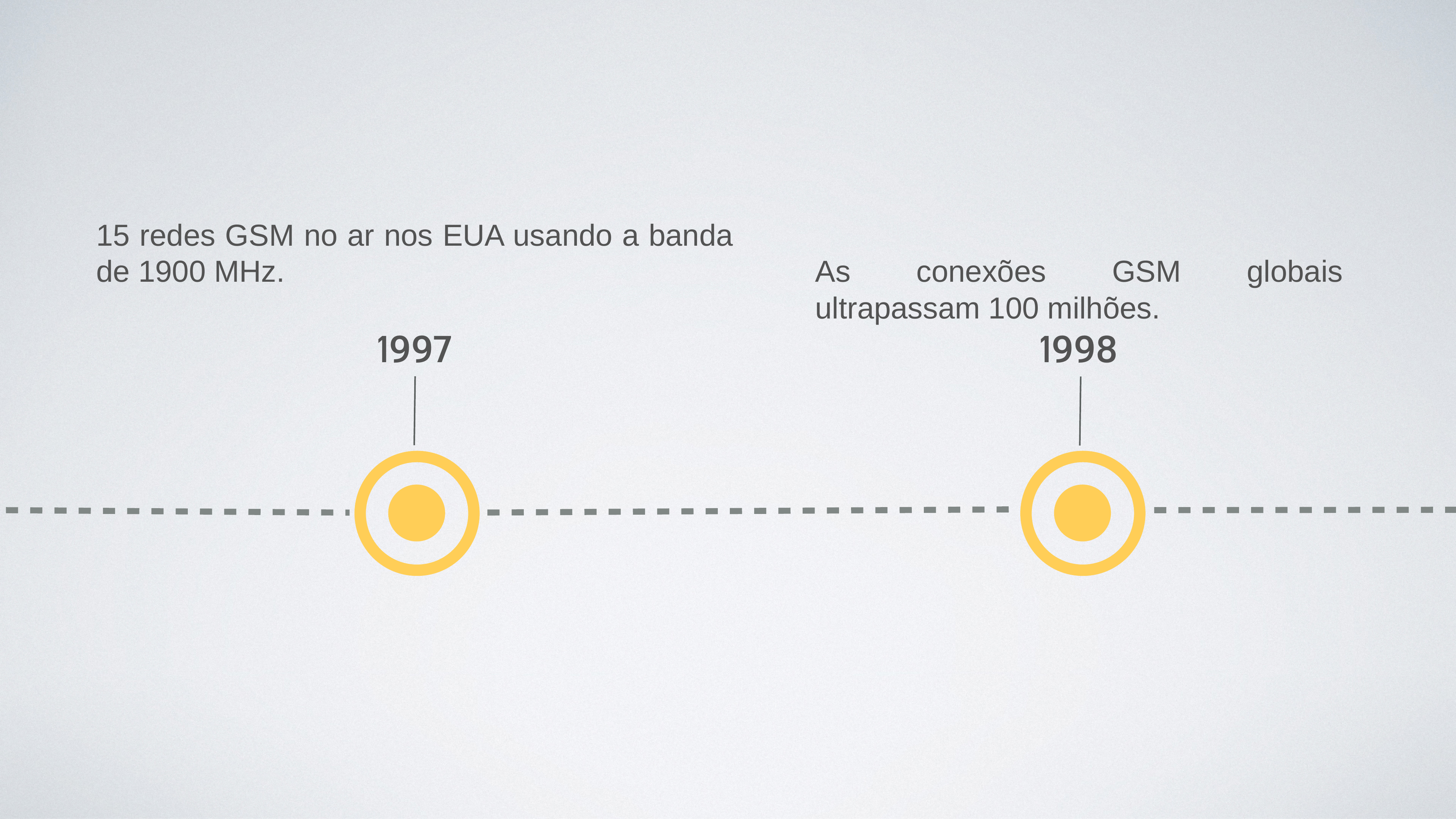

15 redes GSM no ar nos EUA usando a banda de 1900 MHz.

1997
As conexões GSM globais ultrapassam 100 milhões.
1998